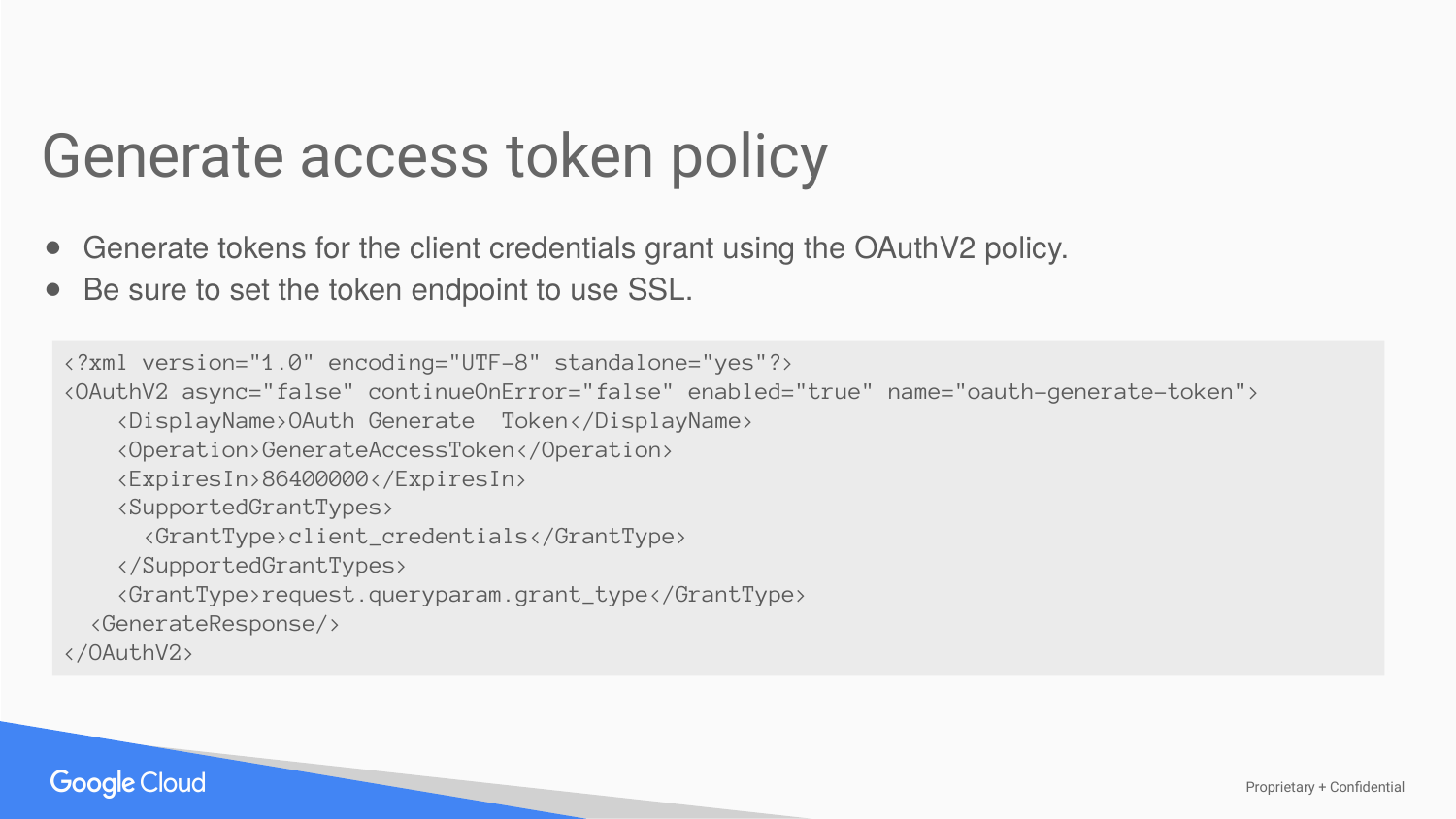

Generate access token policy
Generate tokens for the client credentials grant using the OAuthV2 policy.
Be sure to set the token endpoint to use SSL.
<?xml version="1.0" encoding="UTF-8" standalone="yes"?>
<OAuthV2 async="false" continueOnError="false" enabled="true" name="oauth-generate-token">
    <DisplayName>OAuth Generate  Token</DisplayName>
    <Operation>GenerateAccessToken</Operation>
    <ExpiresIn>86400000</ExpiresIn>
    <SupportedGrantTypes>
      <GrantType>client_credentials</GrantType>
    </SupportedGrantTypes>
    <GrantType>request.queryparam.grant_type</GrantType>
  <GenerateResponse/>
</OAuthV2>